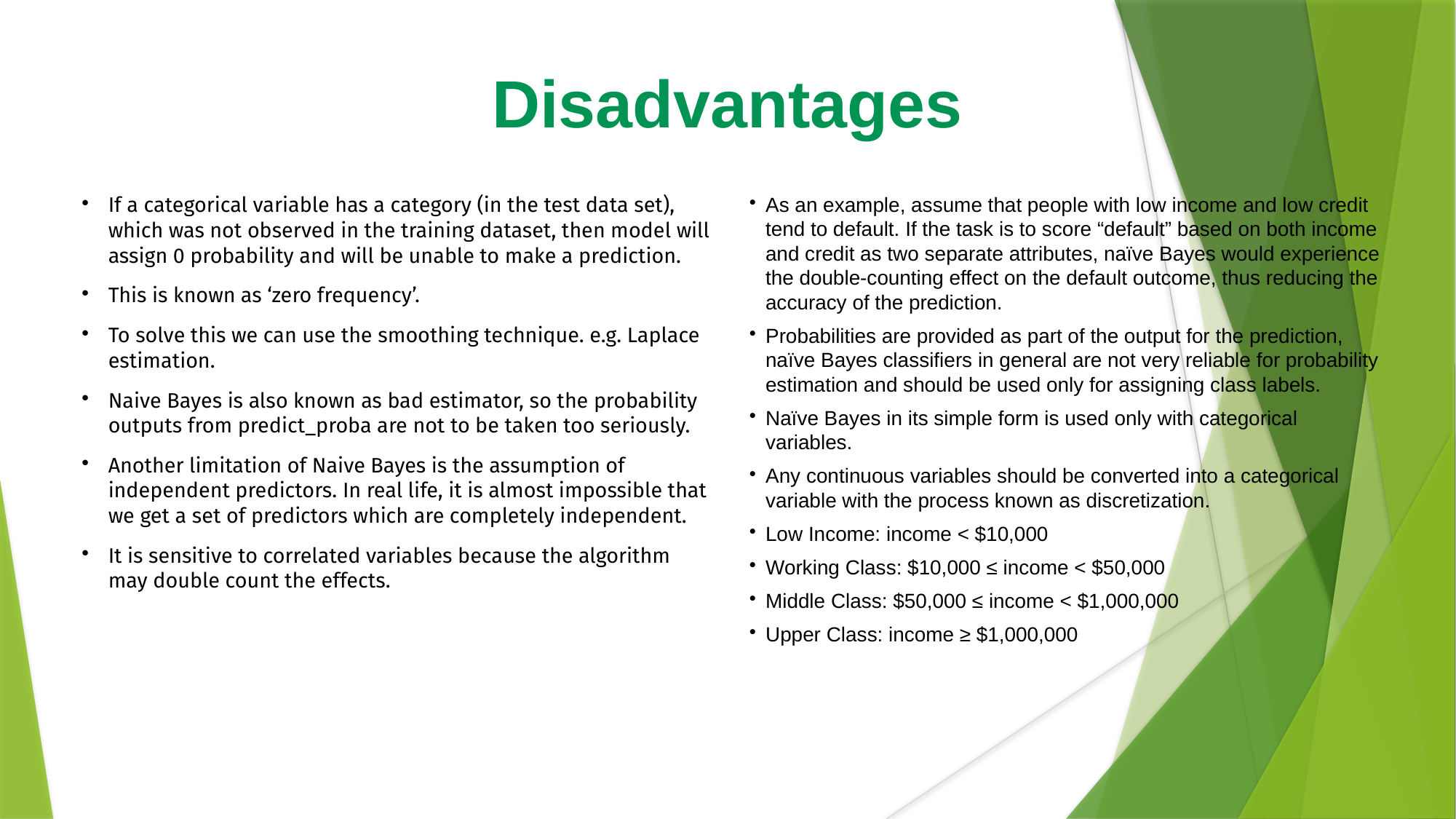

Disadvantages
If a categorical variable has a category (in the test data set), which was not observed in the training dataset, then model will assign 0 probability and will be unable to make a prediction.
This is known as ‘zero frequency’.
To solve this we can use the smoothing technique. e.g. Laplace estimation.
Naive Bayes is also known as bad estimator, so the probability outputs from predict_proba are not to be taken too seriously.
Another limitation of Naive Bayes is the assumption of independent predictors. In real life, it is almost impossible that we get a set of predictors which are completely independent.
It is sensitive to correlated variables because the algorithm may double count the effects.
As an example, assume that people with low income and low credit tend to default. If the task is to score “default” based on both income and credit as two separate attributes, naïve Bayes would experience the double-counting effect on the default outcome, thus reducing the accuracy of the prediction.
Probabilities are provided as part of the output for the prediction, naïve Bayes classifiers in general are not very reliable for probability estimation and should be used only for assigning class labels.
Naïve Bayes in its simple form is used only with categorical variables.
Any continuous variables should be converted into a categorical variable with the process known as discretization.
Low Income: income < $10,000
Working Class: $10,000 ≤ income < $50,000
Middle Class: $50,000 ≤ income < $1,000,000
Upper Class: income ≥ $1,000,000